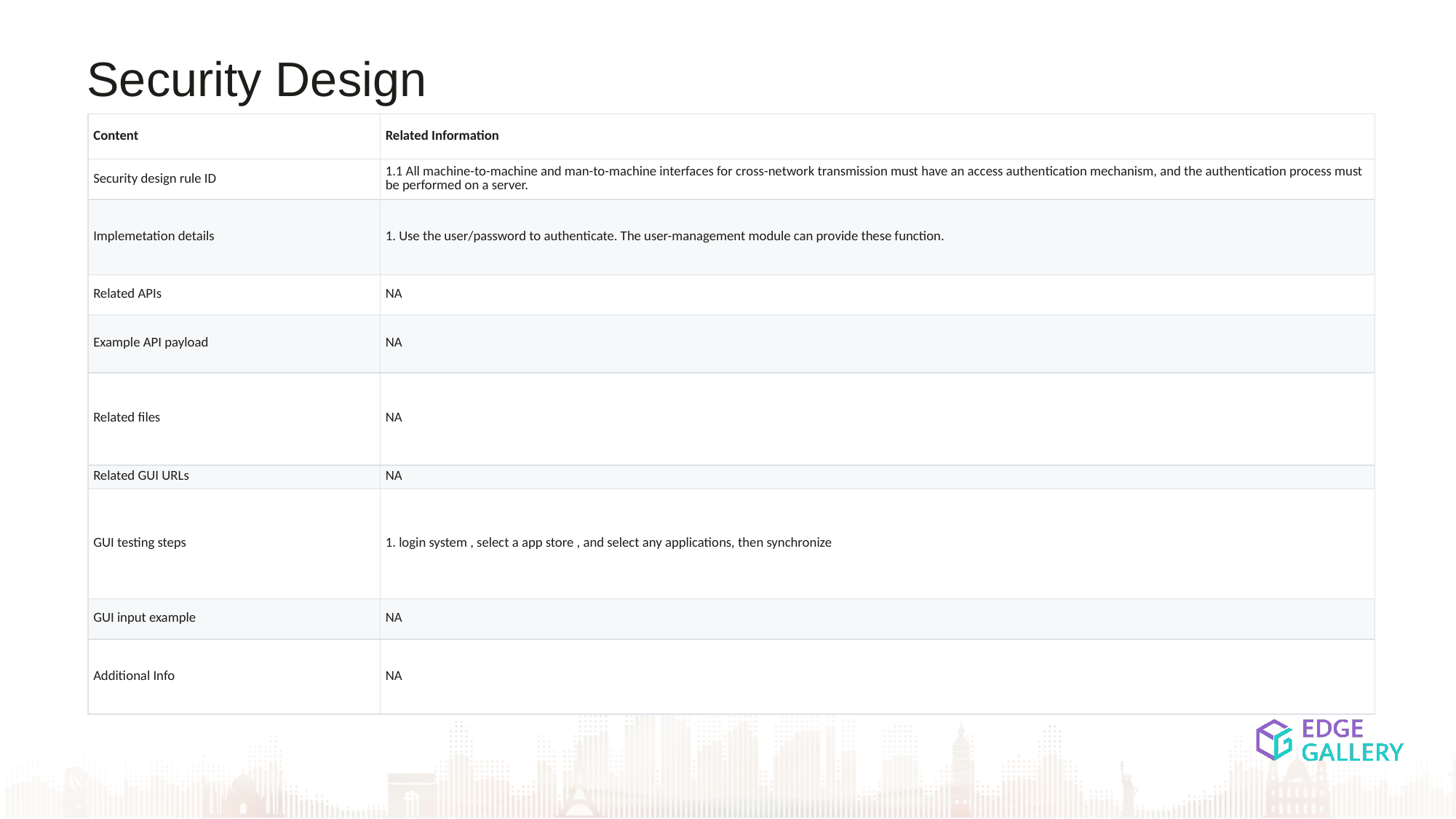

Security Design
| Content | Related Information |
| --- | --- |
| Security design rule ID | 1.1 All machine-to-machine and man-to-machine interfaces for cross-network transmission must have an access authentication mechanism, and the authentication process must be performed on a server. |
| Implemetation details | 1. Use the user/password to authenticate. The user-management module can provide these function. |
| Related APIs | NA |
| Example API payload | NA |
| Related files | NA |
| Related GUI URLs | NA |
| GUI testing steps | 1. login system , select a app store , and select any applications, then synchronize |
| GUI input example | NA |
| Additional Info | NA |